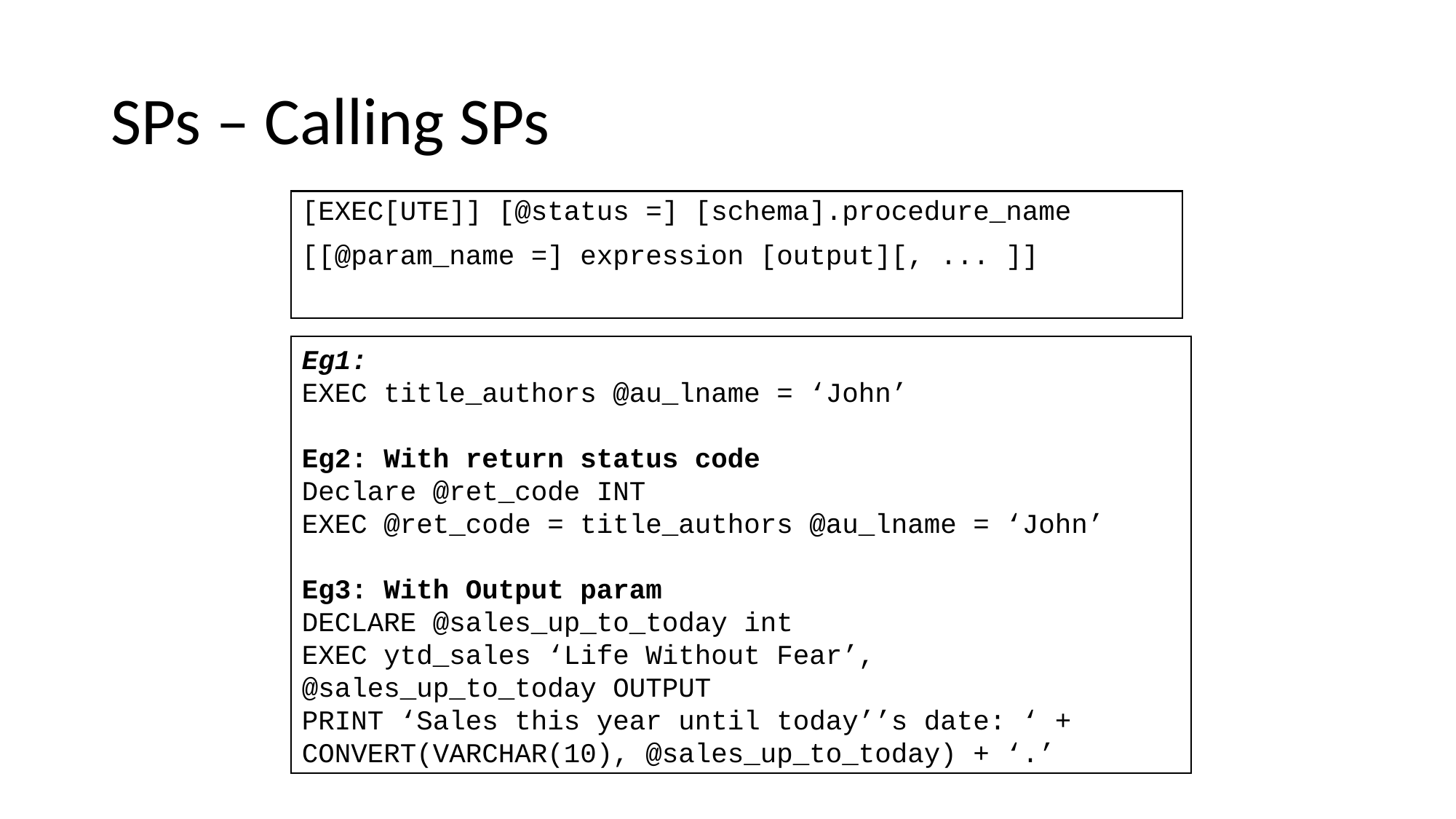

# SPs – Calling SPs
[EXEC[UTE]] [@status =] [schema].procedure_name
[[@param_name =] expression [output][, ... ]]

Eg1:
EXEC title_authors @au_lname = ‘John’

Eg2: With return status code
Declare @ret_code INT
EXEC @ret_code = title_authors @au_lname = ‘John’

Eg3: With Output param
DECLARE @sales_up_to_today int
EXEC ytd_sales ‘Life Without Fear’, @sales_up_to_today OUTPUT
PRINT ‘Sales this year until today’’s date: ‘ + CONVERT(VARCHAR(10), @sales_up_to_today) + ‘.’